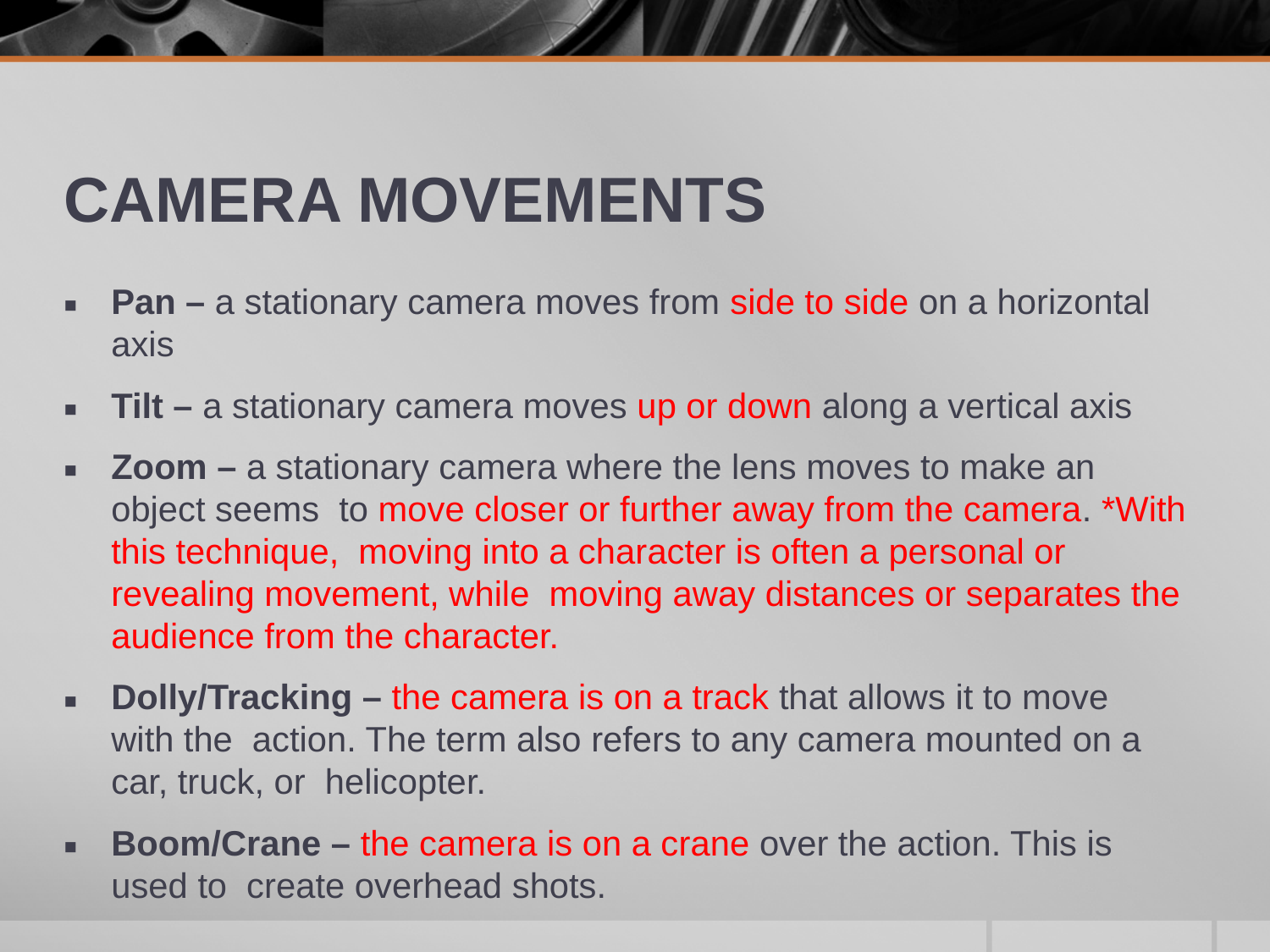

# CAMERA MOVEMENTS
Pan – a stationary camera moves from side to side on a horizontal axis
Tilt – a stationary camera moves up or down along a vertical axis
Zoom – a stationary camera where the lens moves to make an object seems  to move closer or further away from the camera. *With this technique,  moving into a character is often a personal or revealing movement, while  moving away distances or separates the audience from the character.
Dolly/Tracking – the camera is on a track that allows it to move with the  action. The term also refers to any camera mounted on a car, truck, or  helicopter.
Boom/Crane – the camera is on a crane over the action. This is used to  create overhead shots.